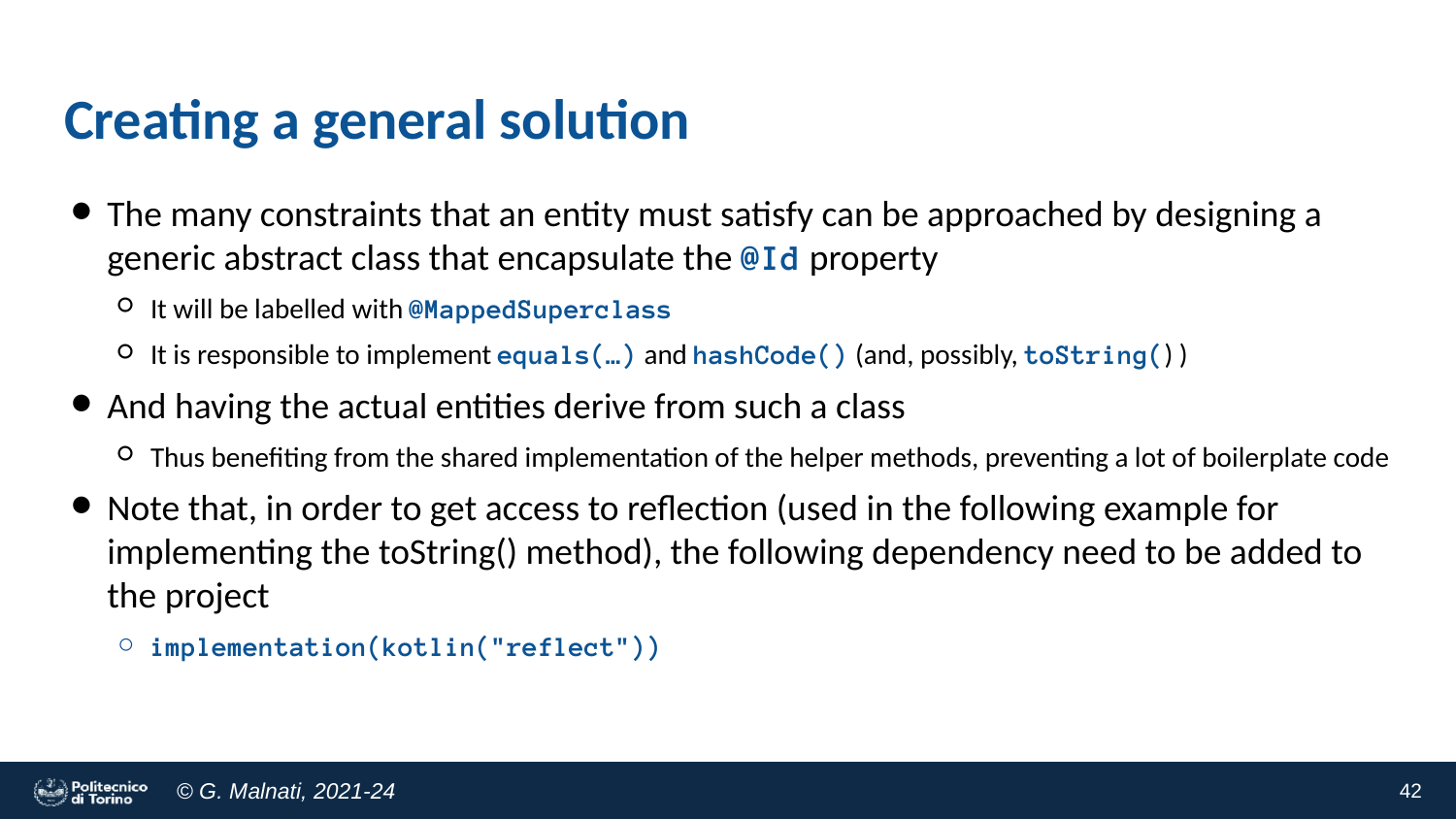

# Creating a general solution
The many constraints that an entity must satisfy can be approached by designing a generic abstract class that encapsulate the @Id property
It will be labelled with @MappedSuperclass
It is responsible to implement equals(…) and hashCode() (and, possibly, toString() )
And having the actual entities derive from such a class
Thus benefiting from the shared implementation of the helper methods, preventing a lot of boilerplate code
Note that, in order to get access to reflection (used in the following example for implementing the toString() method), the following dependency need to be added to the project
implementation(kotlin("reflect"))
42